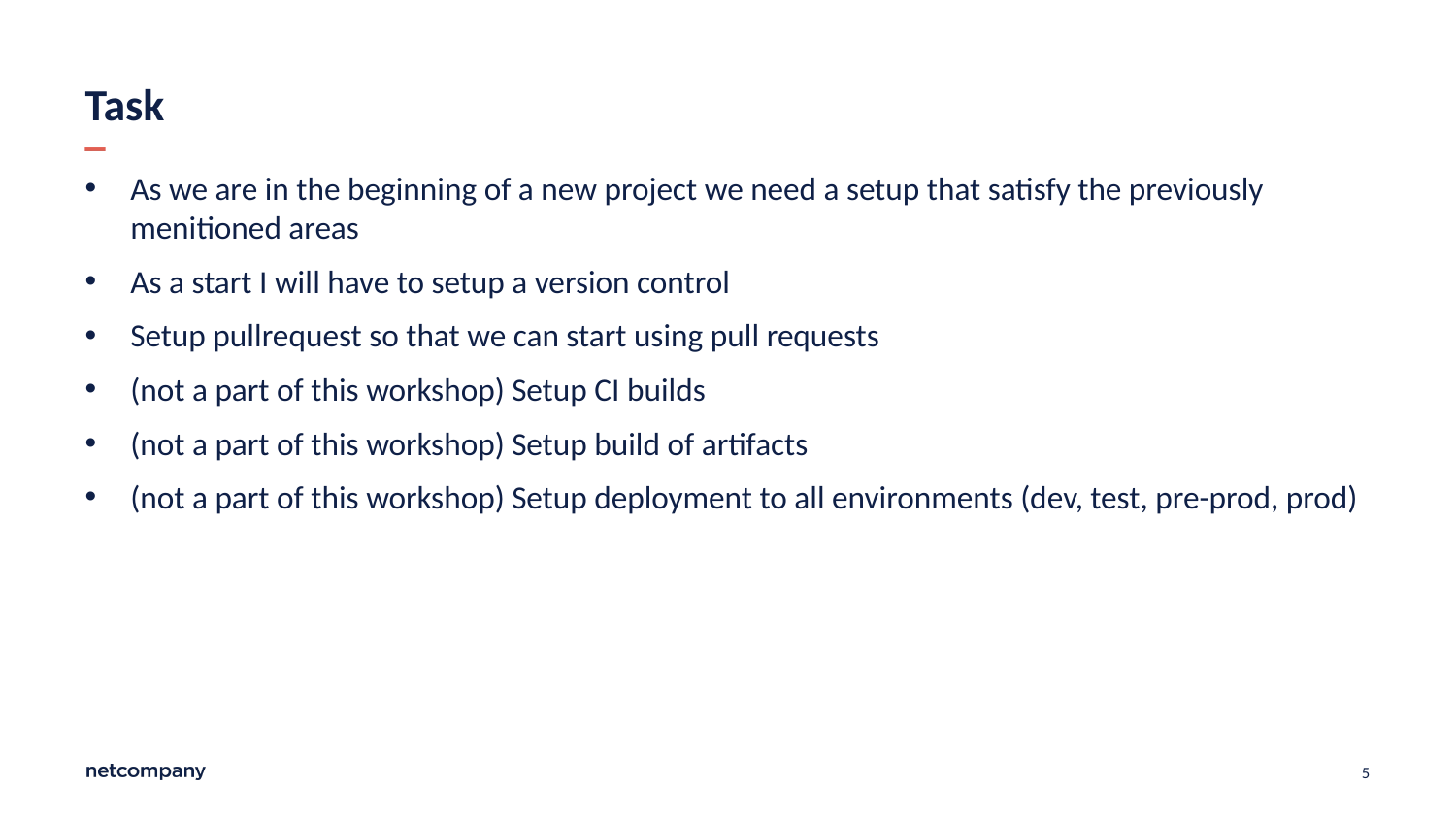

# Task
As we are in the beginning of a new project we need a setup that satisfy the previously menitioned areas
As a start I will have to setup a version control
Setup pullrequest so that we can start using pull requests
(not a part of this workshop) Setup CI builds
(not a part of this workshop) Setup build of artifacts
(not a part of this workshop) Setup deployment to all environments (dev, test, pre-prod, prod)